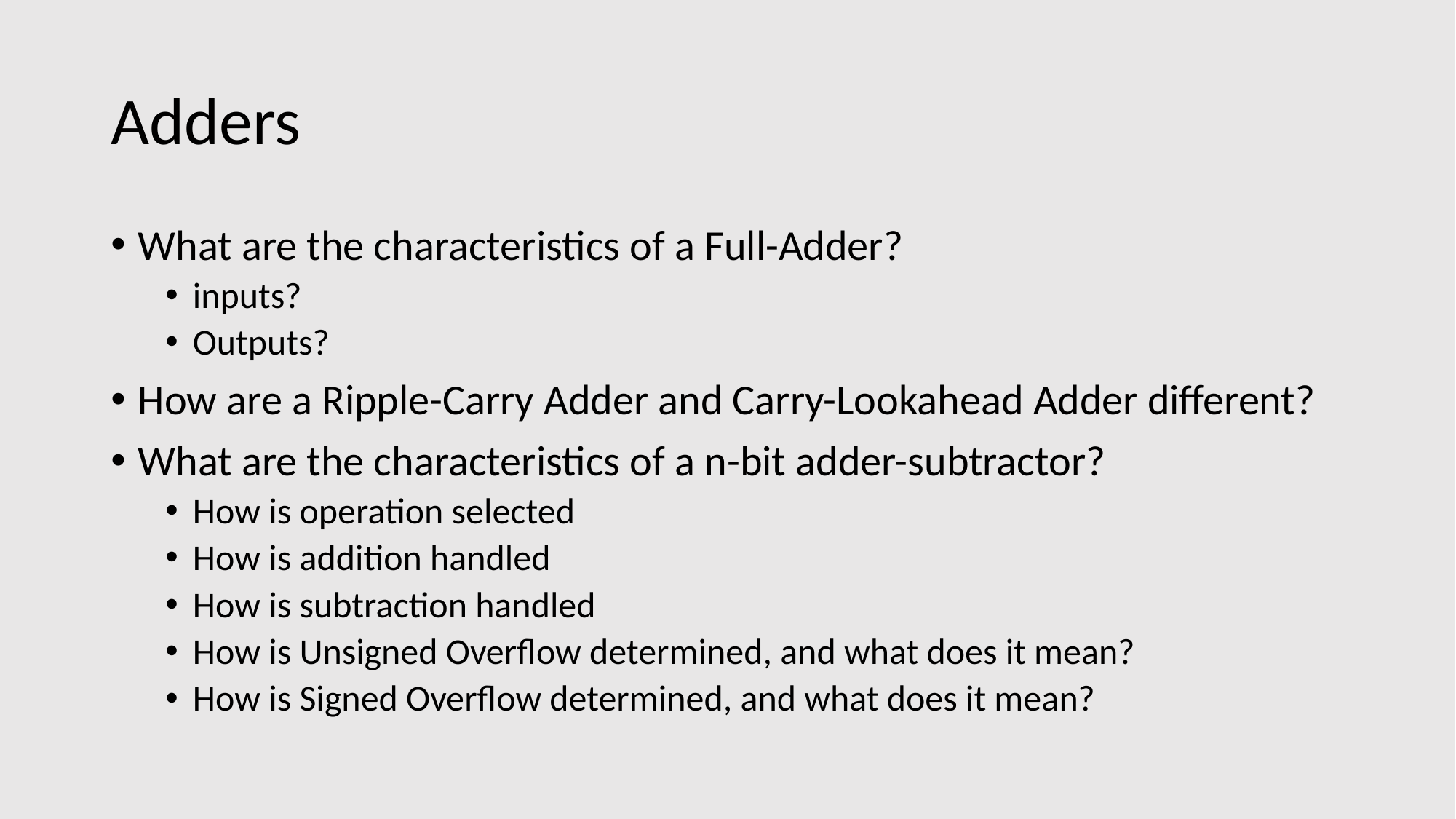

# Adders
What are the characteristics of a Full-Adder?
inputs?
Outputs?
How are a Ripple-Carry Adder and Carry-Lookahead Adder different?
What are the characteristics of a n-bit adder-subtractor?
How is operation selected
How is addition handled
How is subtraction handled
How is Unsigned Overflow determined, and what does it mean?
How is Signed Overflow determined, and what does it mean?